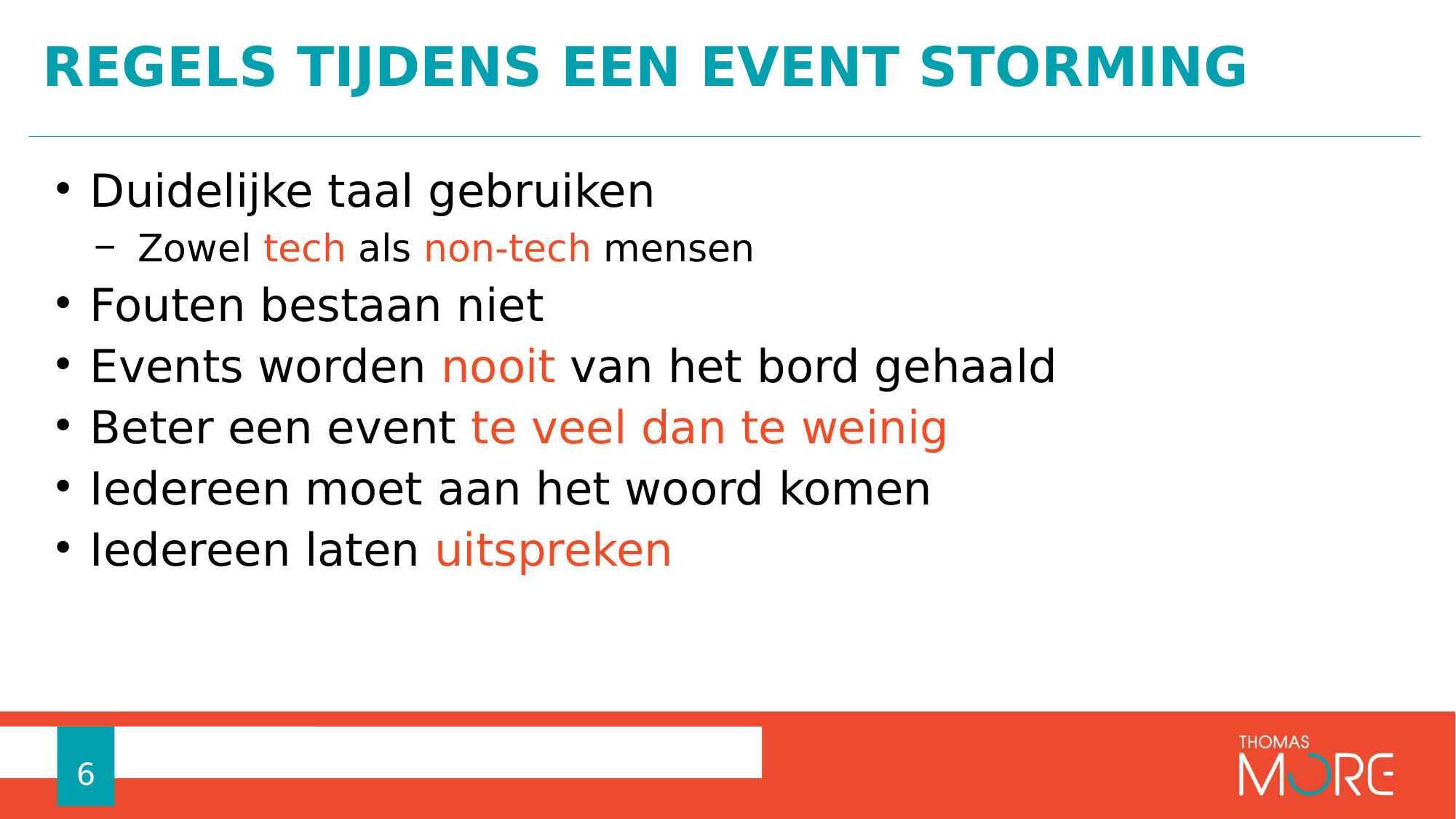

# Regels tijdens een event storming
Duidelijke taal gebruiken
Zowel tech als non-tech mensen
Fouten bestaan niet
Events worden nooit van het bord gehaald
Beter een event te veel dan te weinig
Iedereen moet aan het woord komen
Iedereen laten uitspreken

6